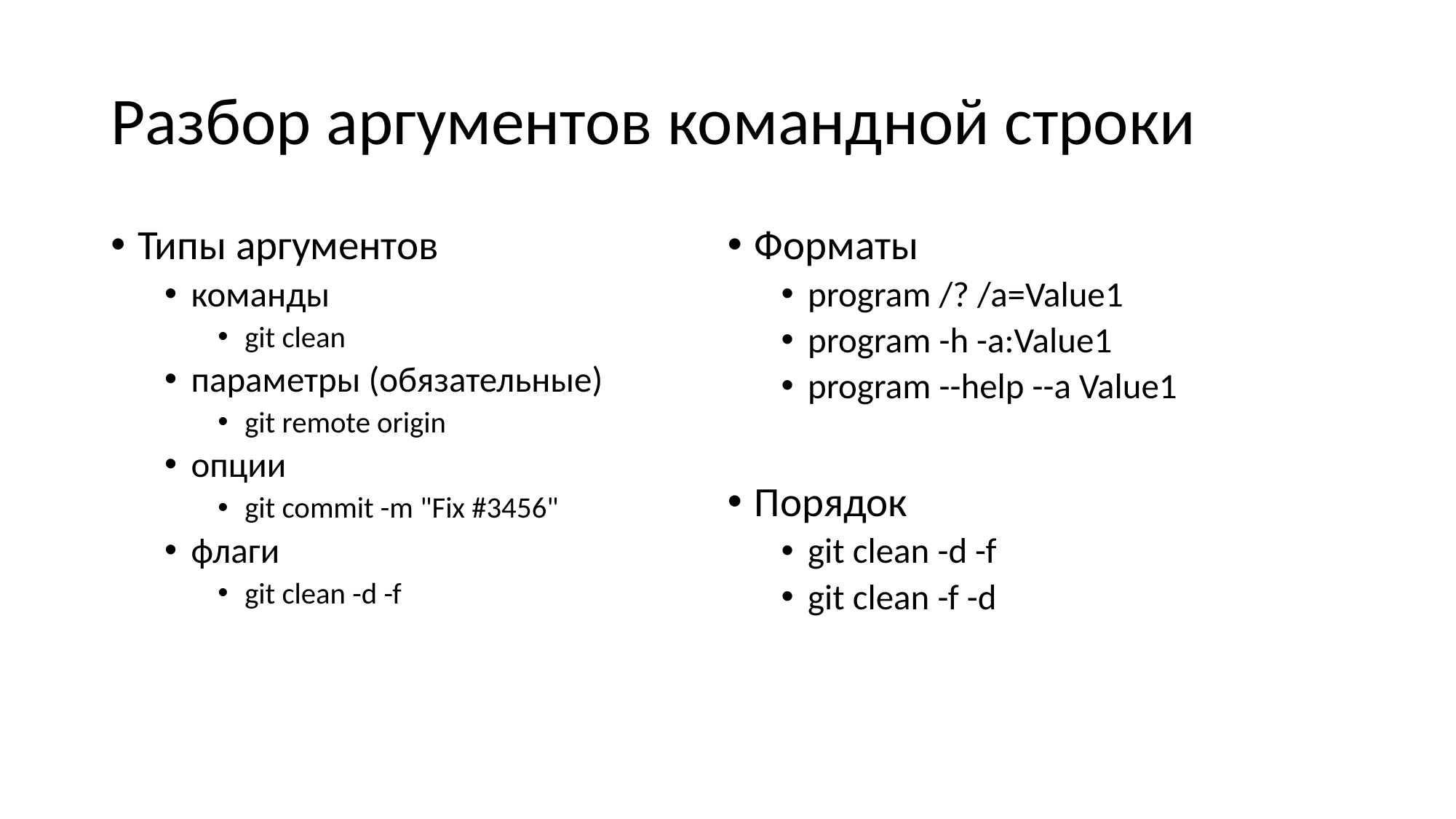

# Разбор аргументов командной строки
Типы аргументов
команды
git clean
параметры (обязательные)
git remote origin
опции
git commit -m "Fix #3456"
флаги
git clean -d -f

Форматы
program /? /a=Value1
program -h -a:Value1
program --help --a Value1

Порядок
git clean -d -f
git clean -f -d